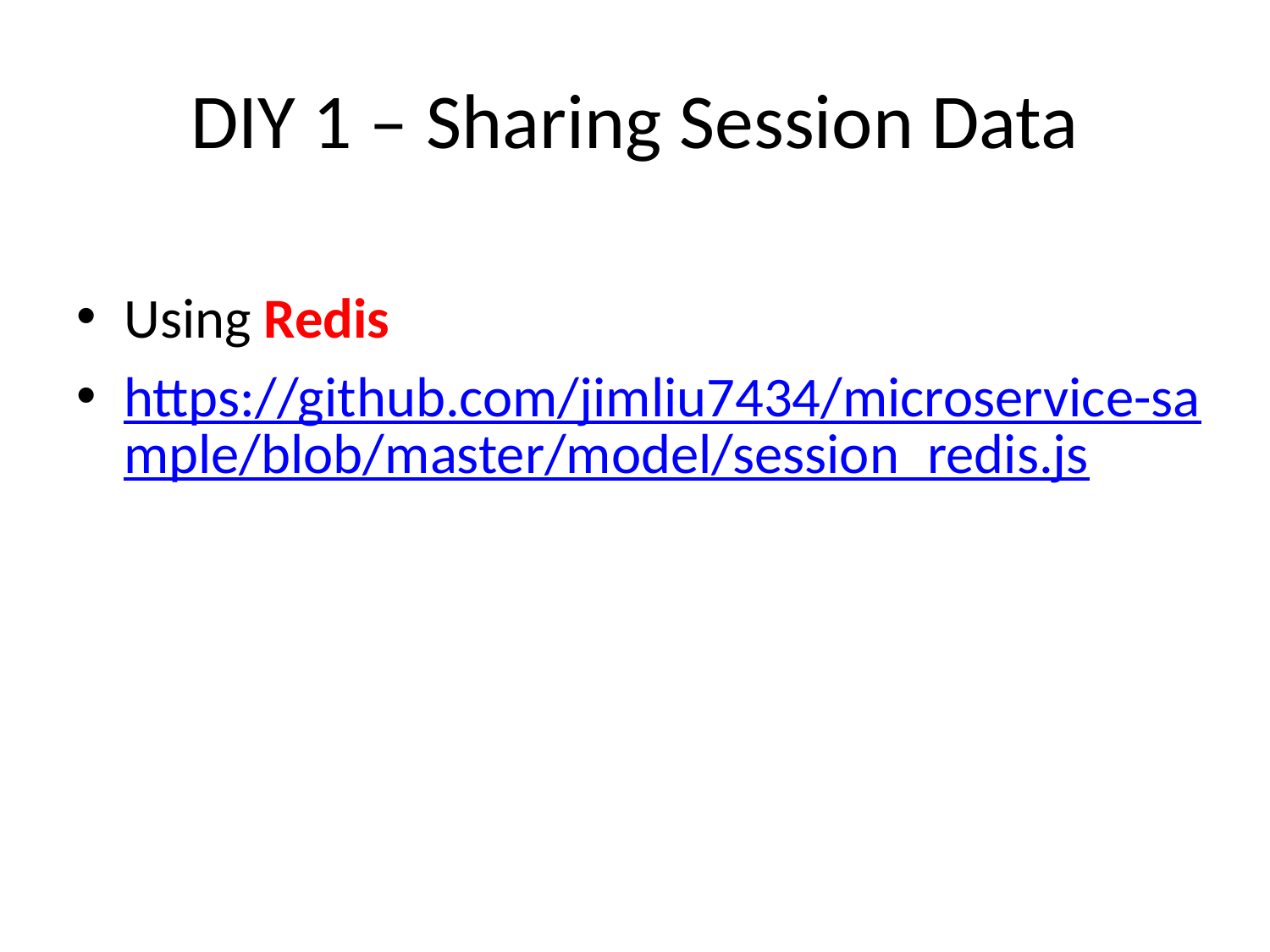

# DIY 1 – Sharing Session Data

Using Redis
https://github.com/jimliu7434/microservice-sample/blob/master/model/session_redis.js